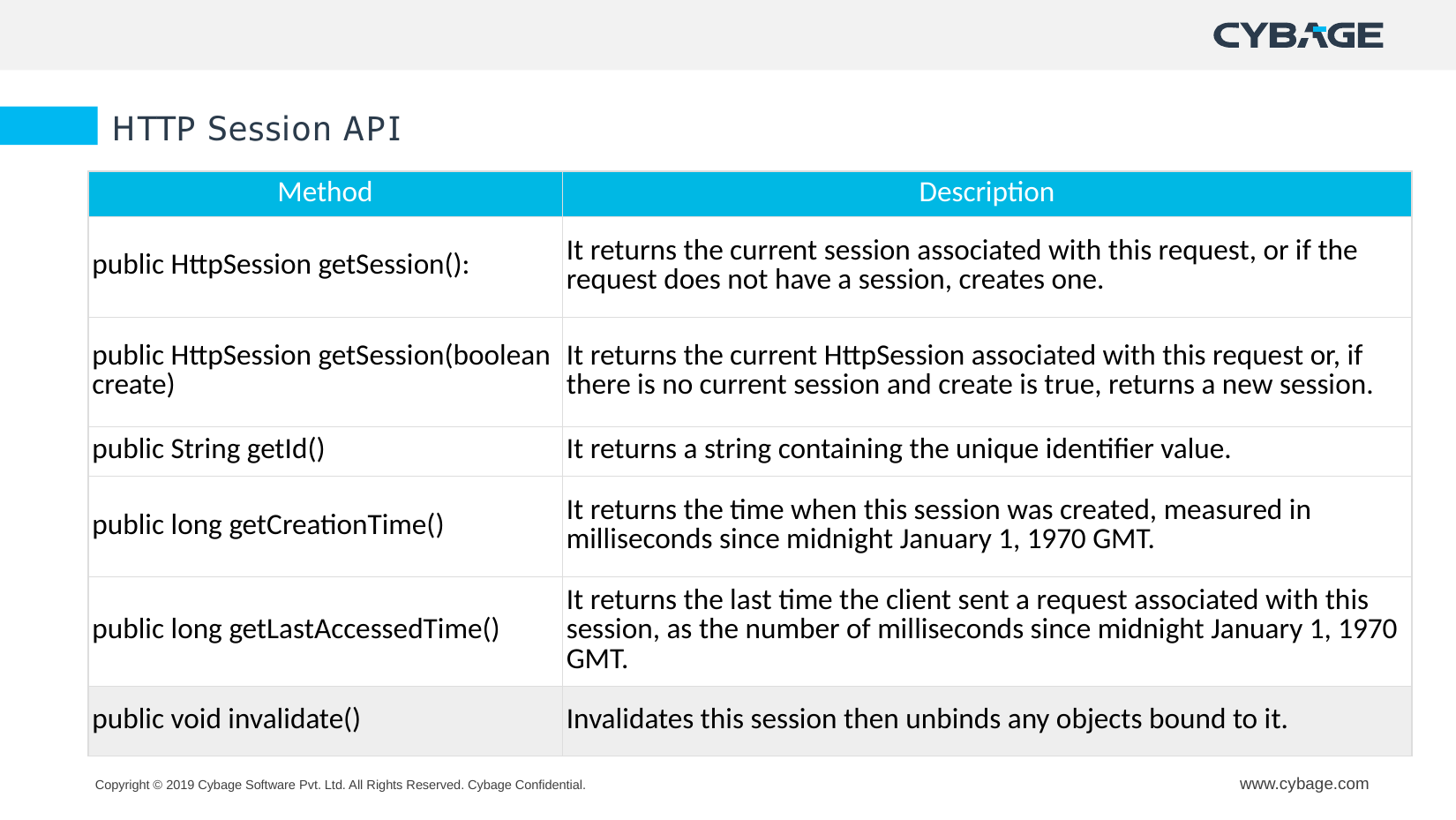

HTTP Session API

| Method | Description |
| --- | --- |
| public HttpSession getSession(): | It returns the current session associated with this request, or if the request does not have a session, creates one. |
| public HttpSession getSession(boolean create) | It returns the current HttpSession associated with this request or, if there is no current session and create is true, returns a new session. |
| public String getId() | It returns a string containing the unique identifier value. |
| public long getCreationTime() | It returns the time when this session was created, measured in milliseconds since midnight January 1, 1970 GMT. |
| public long getLastAccessedTime() | It returns the last time the client sent a request associated with this session, as the number of milliseconds since midnight January 1, 1970 GMT. |
| public void invalidate() | Invalidates this session then unbinds any objects bound to it. |